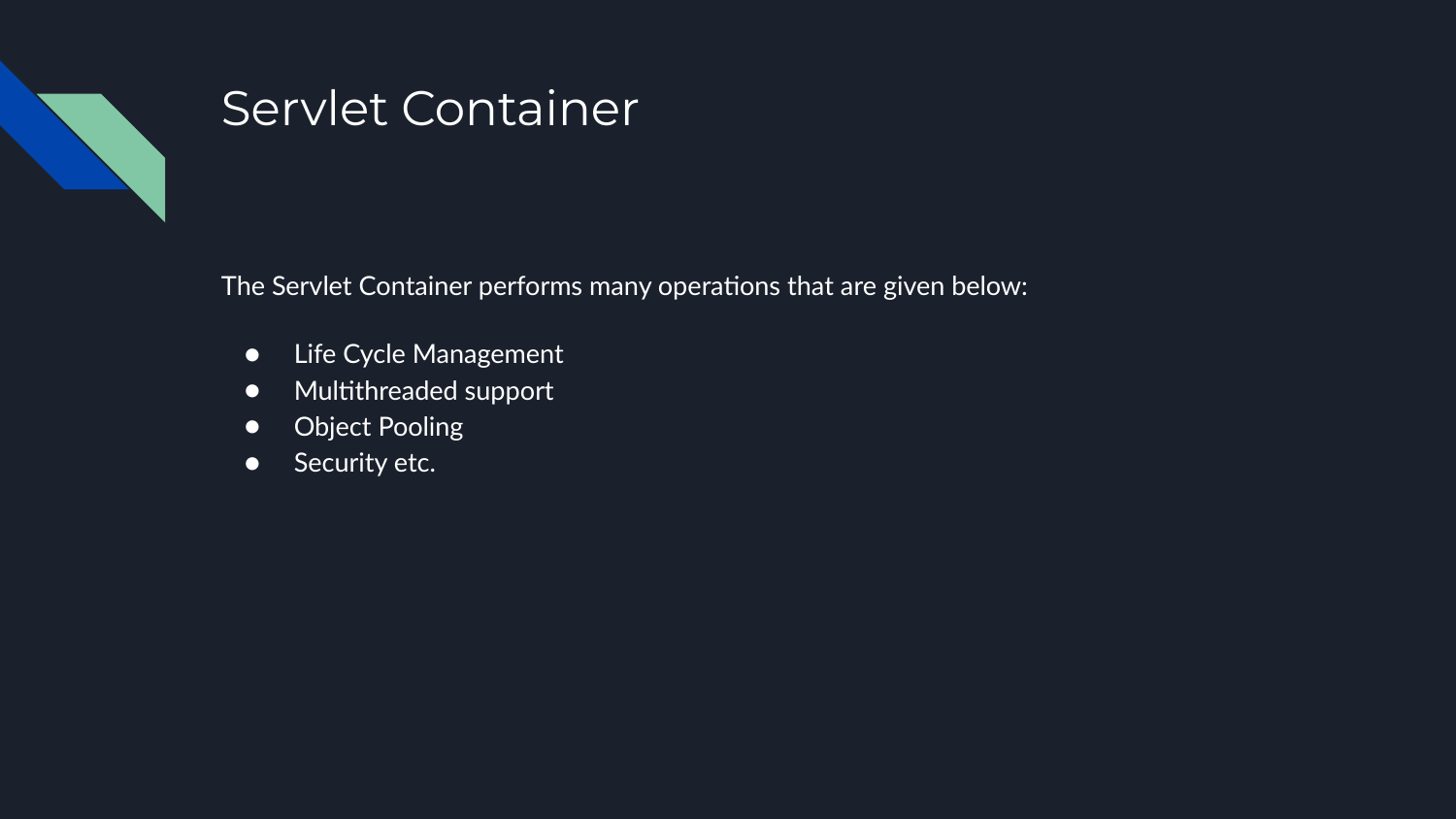

# Servlet Container
The Servlet Container performs many operations that are given below:
Life Cycle Management
Multithreaded support
Object Pooling
Security etc.